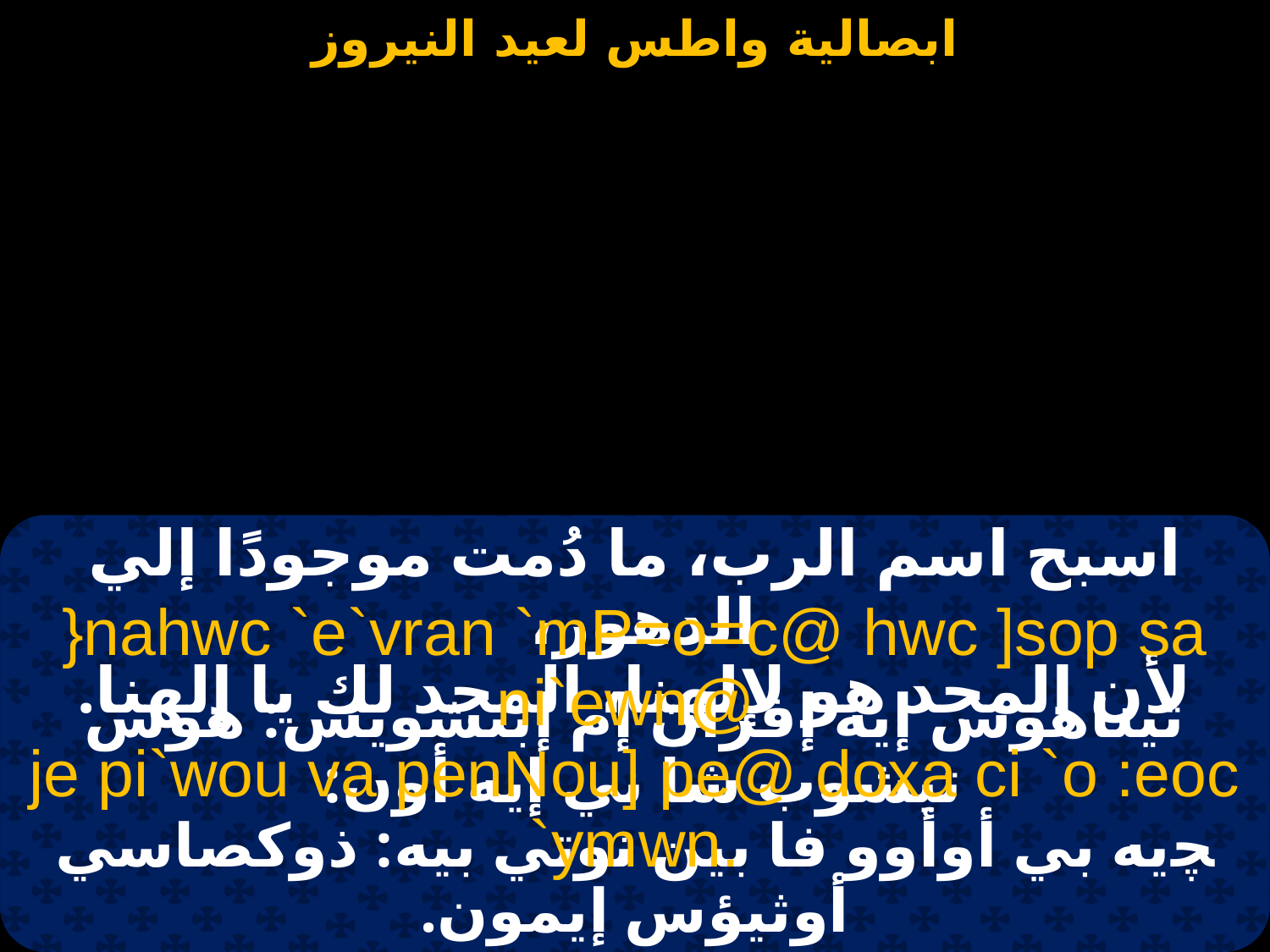

#
اسبح اسم الرب، ما دُمت موجودًا إلي الدهور،
لأن المجد هو لإلهنا، المجد لك يا إلهنا.
}nahwc `e`vran `mP=o=c@ hwc ]sop sa ni`ewn@
je pi`wou va penNou] pe@ doxa ci `o :eoc `ymwn.
تيناهوس إيه إفران إم إبتشويس: هوس تيشوب شا ني إيه أون:
ﭽيه بي أوأوو فا بين نوتي بيه: ذوكصاسي أوثيؤس إيمون.